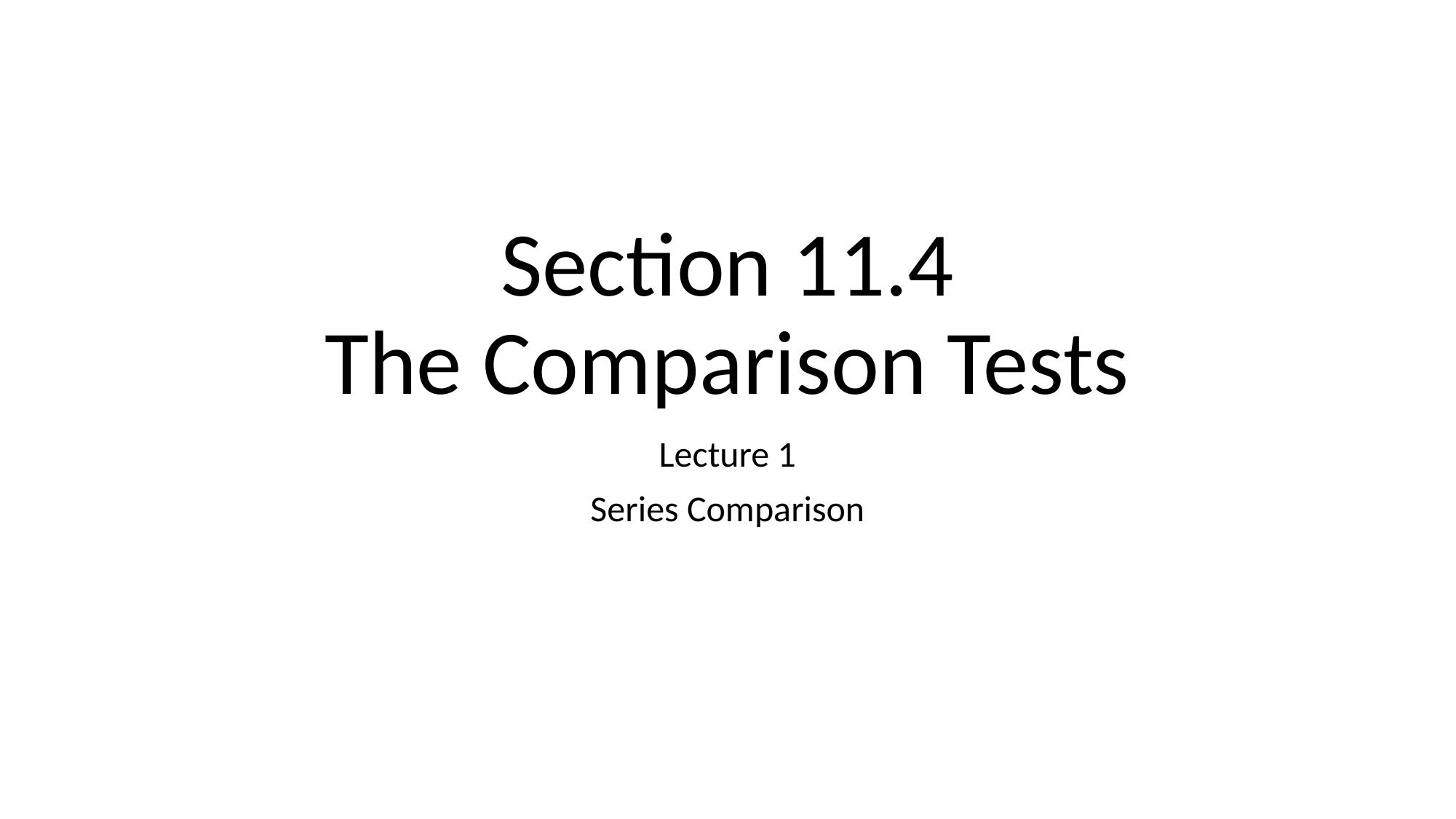

# Section 11.4 The Comparison Tests
Lecture 1
Series Comparison